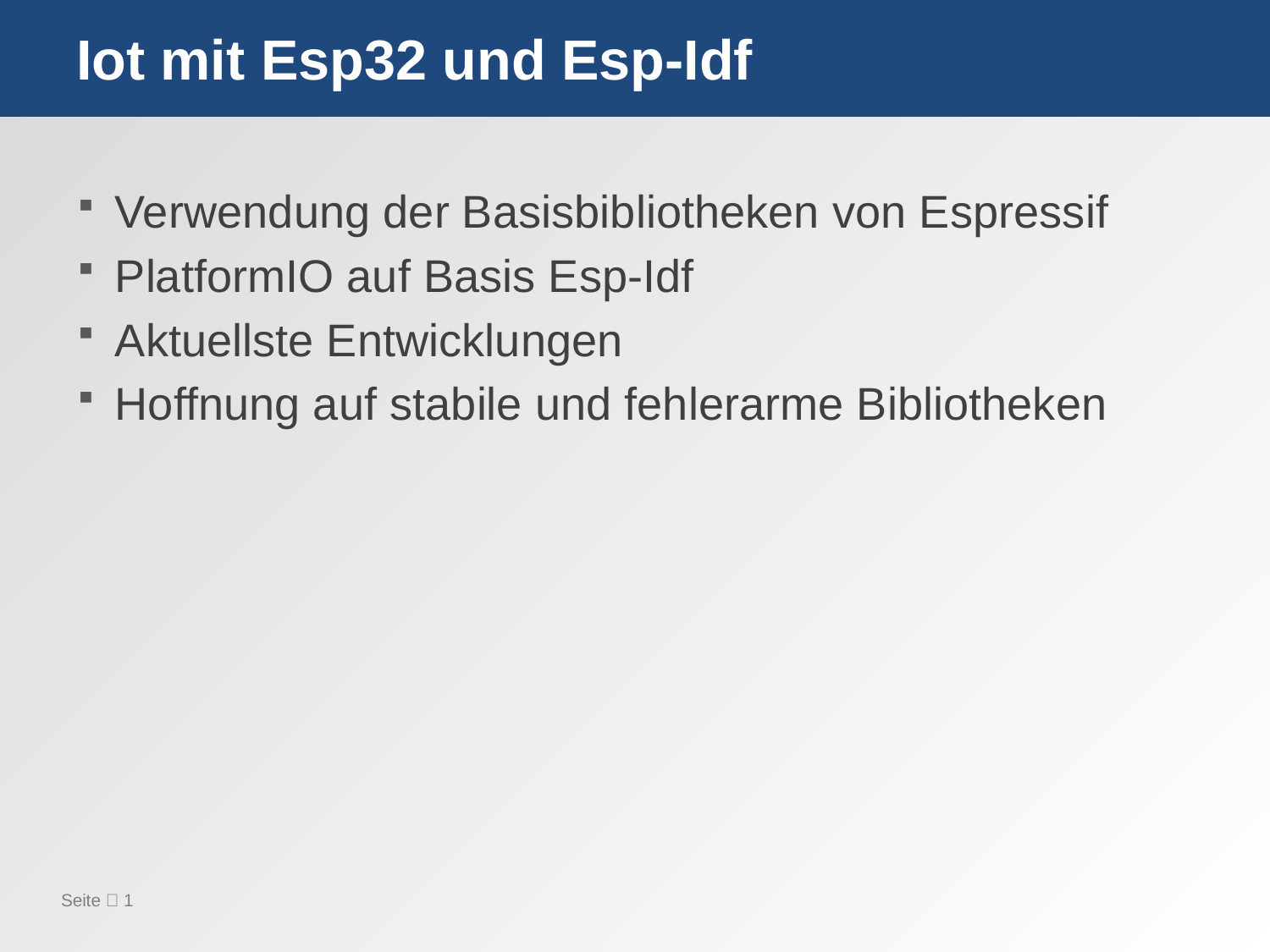

# Iot mit Esp32 und Esp-Idf
Verwendung der Basisbibliotheken von Espressif
PlatformIO auf Basis Esp-Idf
Aktuellste Entwicklungen
Hoffnung auf stabile und fehlerarme Bibliotheken